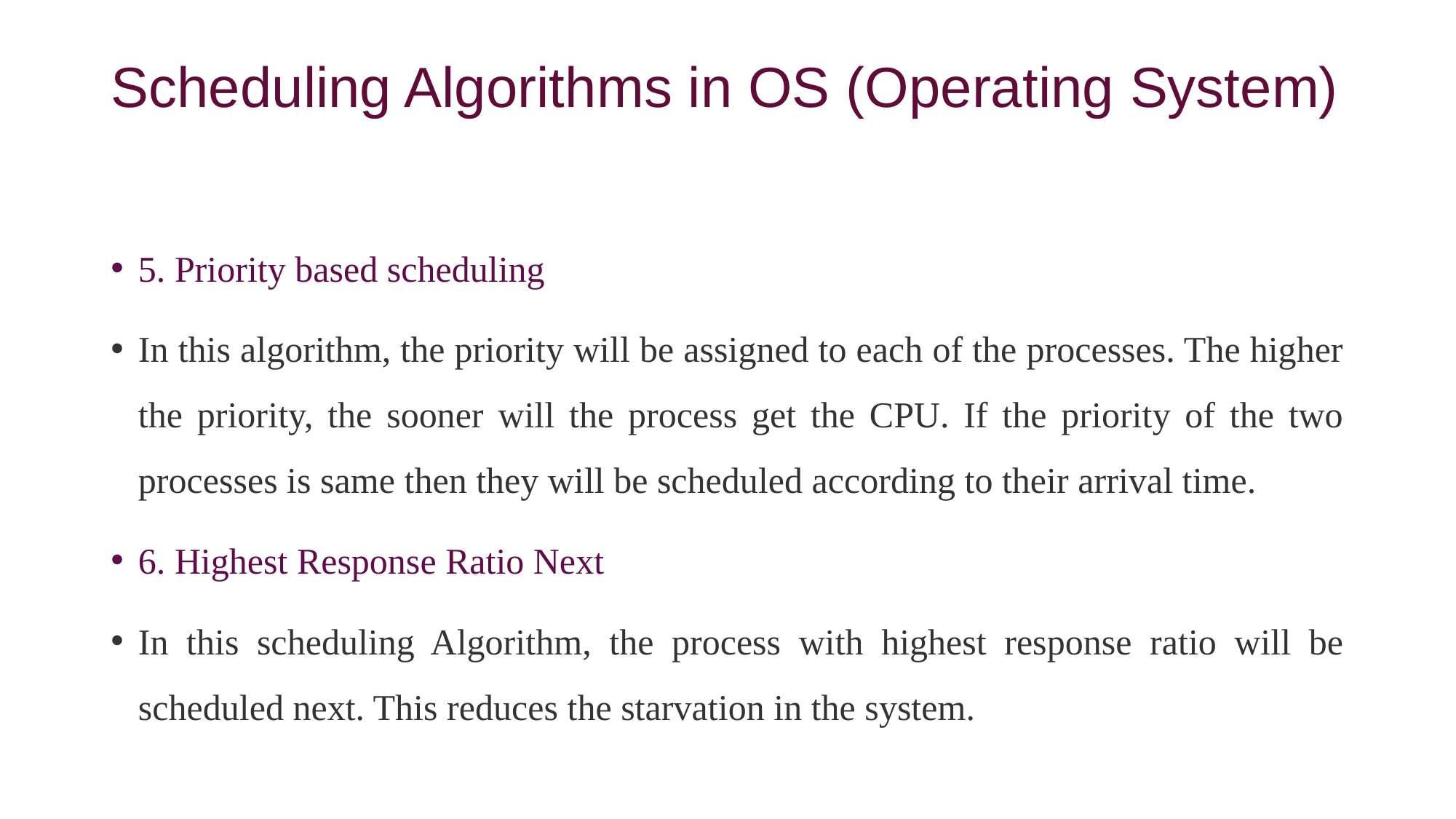

# Scheduling Algorithms in OS (Operating System)
5. Priority based scheduling
In this algorithm, the priority will be assigned to each of the processes. The higher the priority, the sooner will the process get the CPU. If the priority of the two processes is same then they will be scheduled according to their arrival time.
6. Highest Response Ratio Next
In this scheduling Algorithm, the process with highest response ratio will be scheduled next. This reduces the starvation in the system.